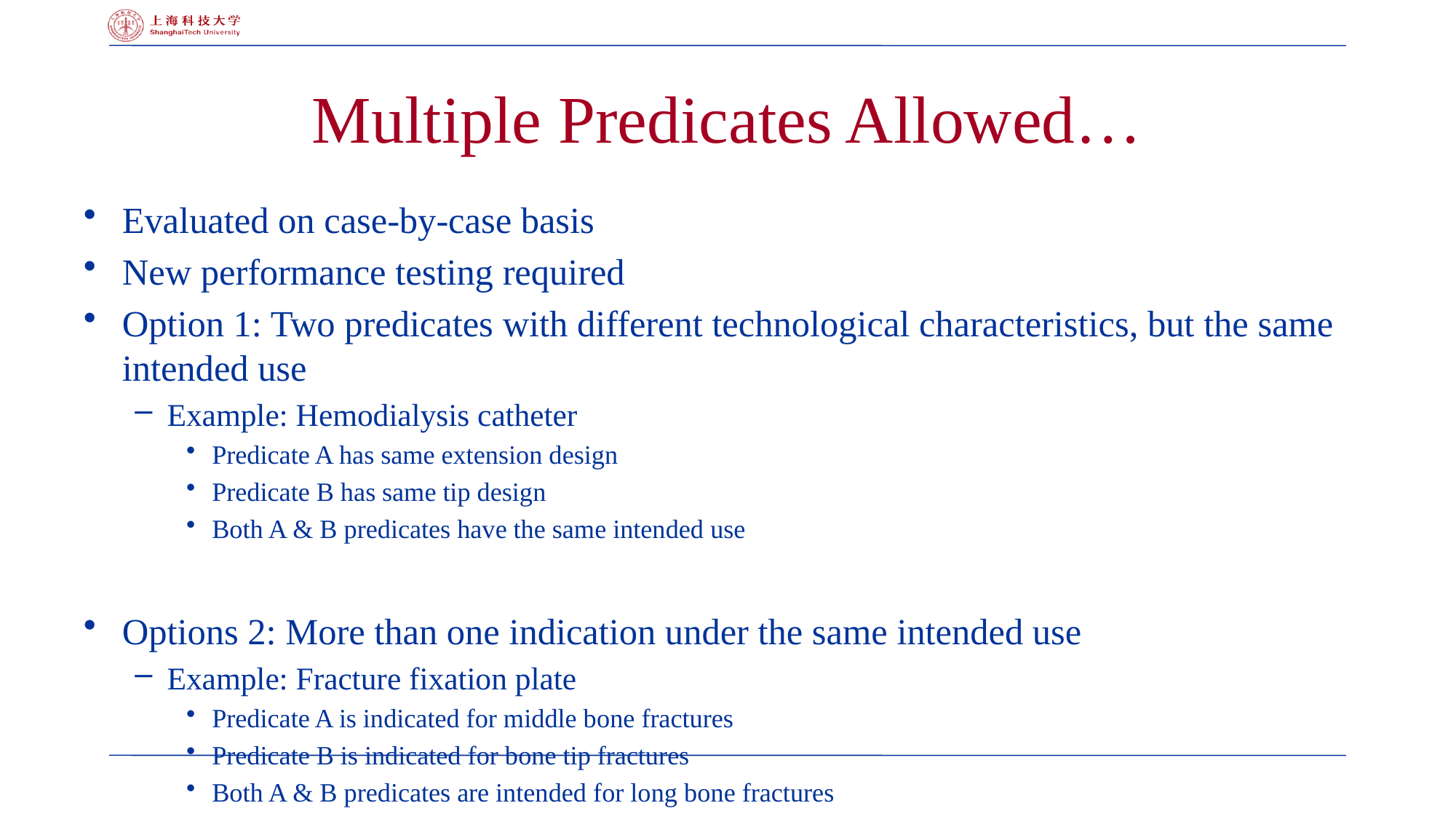

# Multiple Predicates Allowed…
Evaluated on case-by-case basis
New performance testing required
Option 1: Two predicates with different technological characteristics, but the same intended use
Example: Hemodialysis catheter
Predicate A has same extension design
Predicate B has same tip design
Both A & B predicates have the same intended use

Options 2: More than one indication under the same intended use
Example: Fracture fixation plate
Predicate A is indicated for middle bone fractures
Predicate B is indicated for bone tip fractures
Both A & B predicates are intended for long bone fractures
41